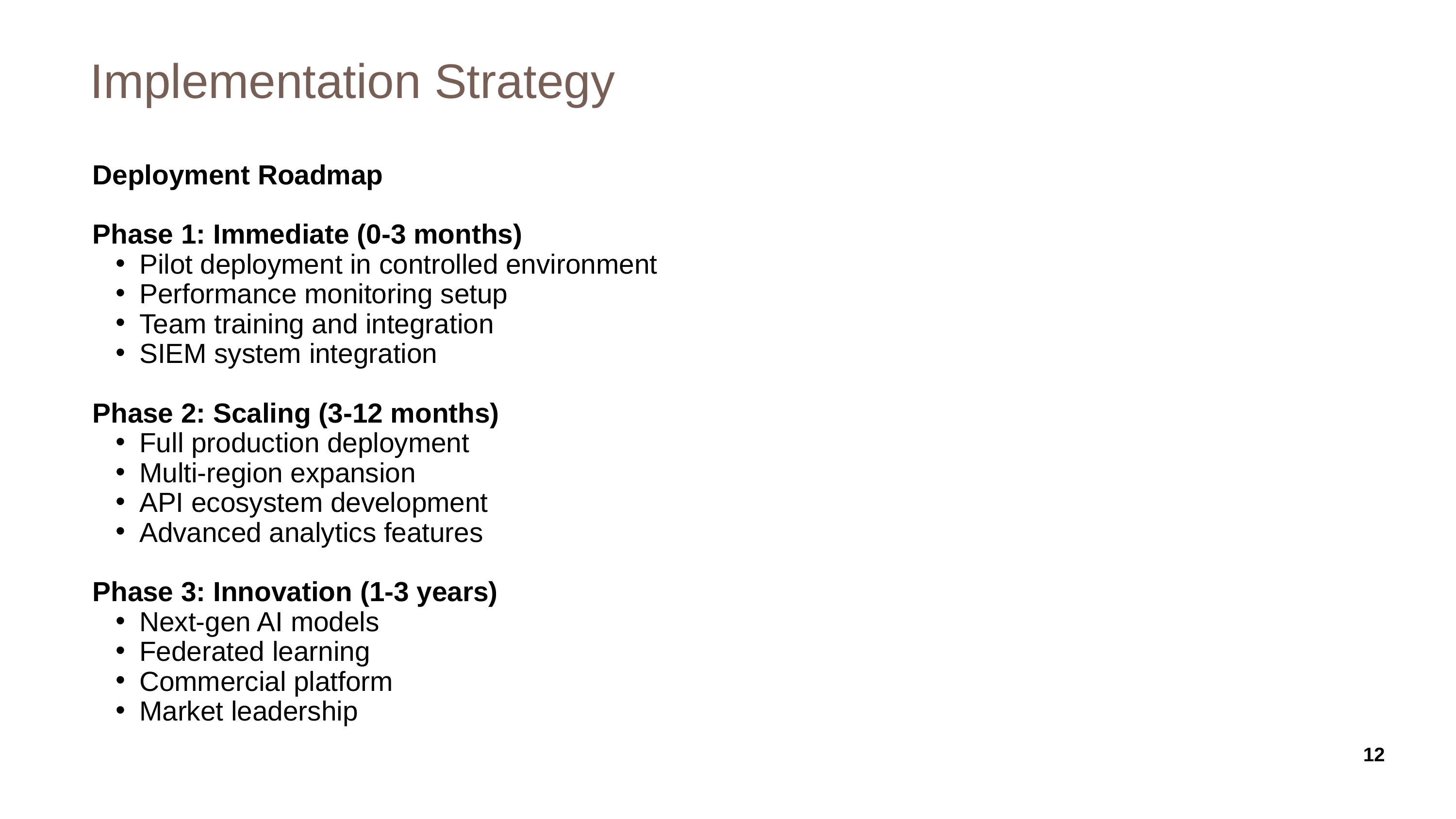

Implementation Strategy
Deployment Roadmap

Phase 1: Immediate (0-3 months)
Pilot deployment in controlled environment
Performance monitoring setup
Team training and integration
SIEM system integration

Phase 2: Scaling (3-12 months)
Full production deployment
Multi-region expansion
API ecosystem development
Advanced analytics features

Phase 3: Innovation (1-3 years)
Next-gen AI models
Federated learning
Commercial platform
Market leadership

12